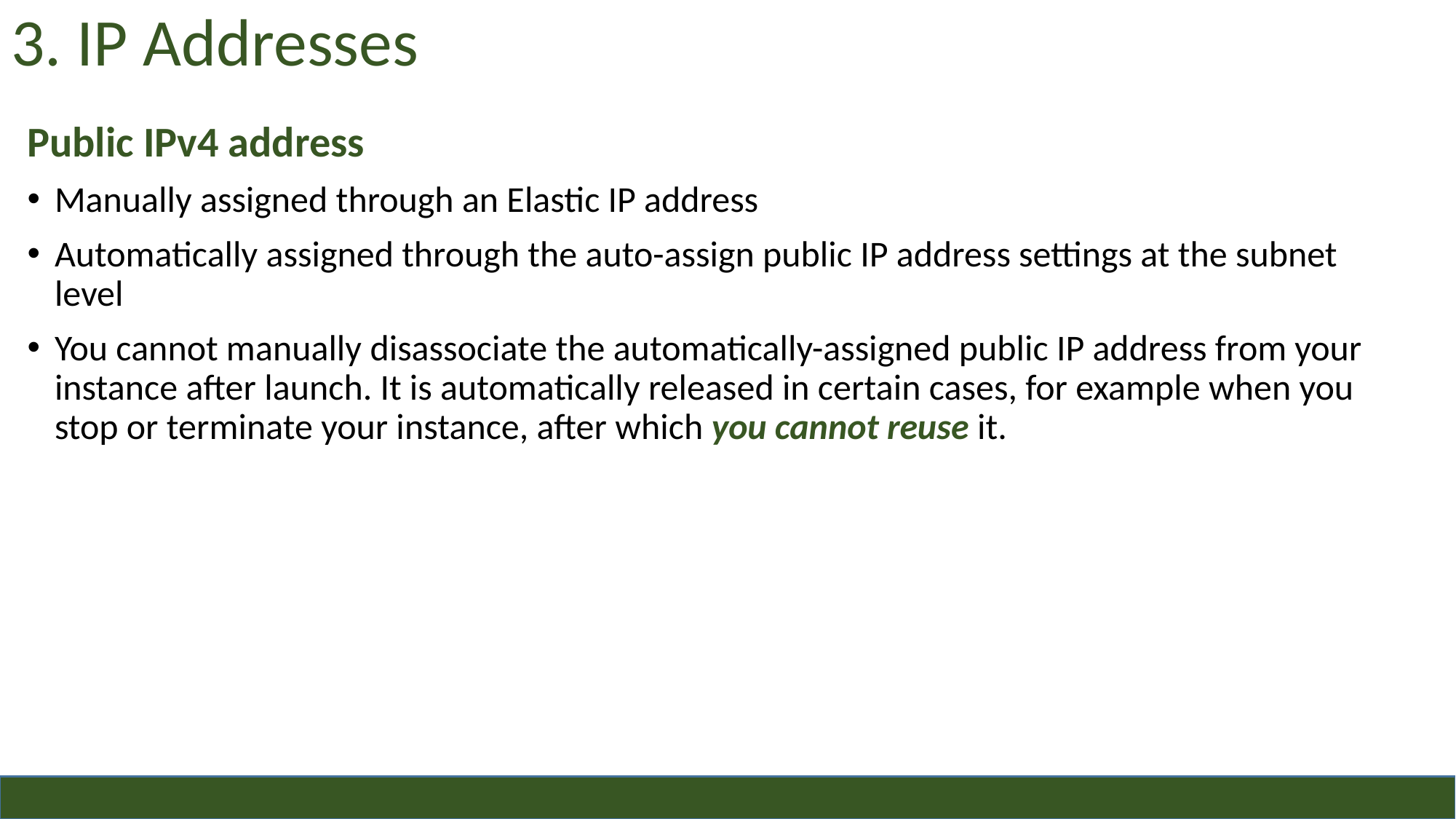

# 3. IP Addresses
Public IPv4 address
Manually assigned through an Elastic IP address
Automatically assigned through the auto-assign public IP address settings at the subnet level
You cannot manually disassociate the automatically-assigned public IP address from your instance after launch. It is automatically released in certain cases, for example when you stop or terminate your instance, after which you cannot reuse it.